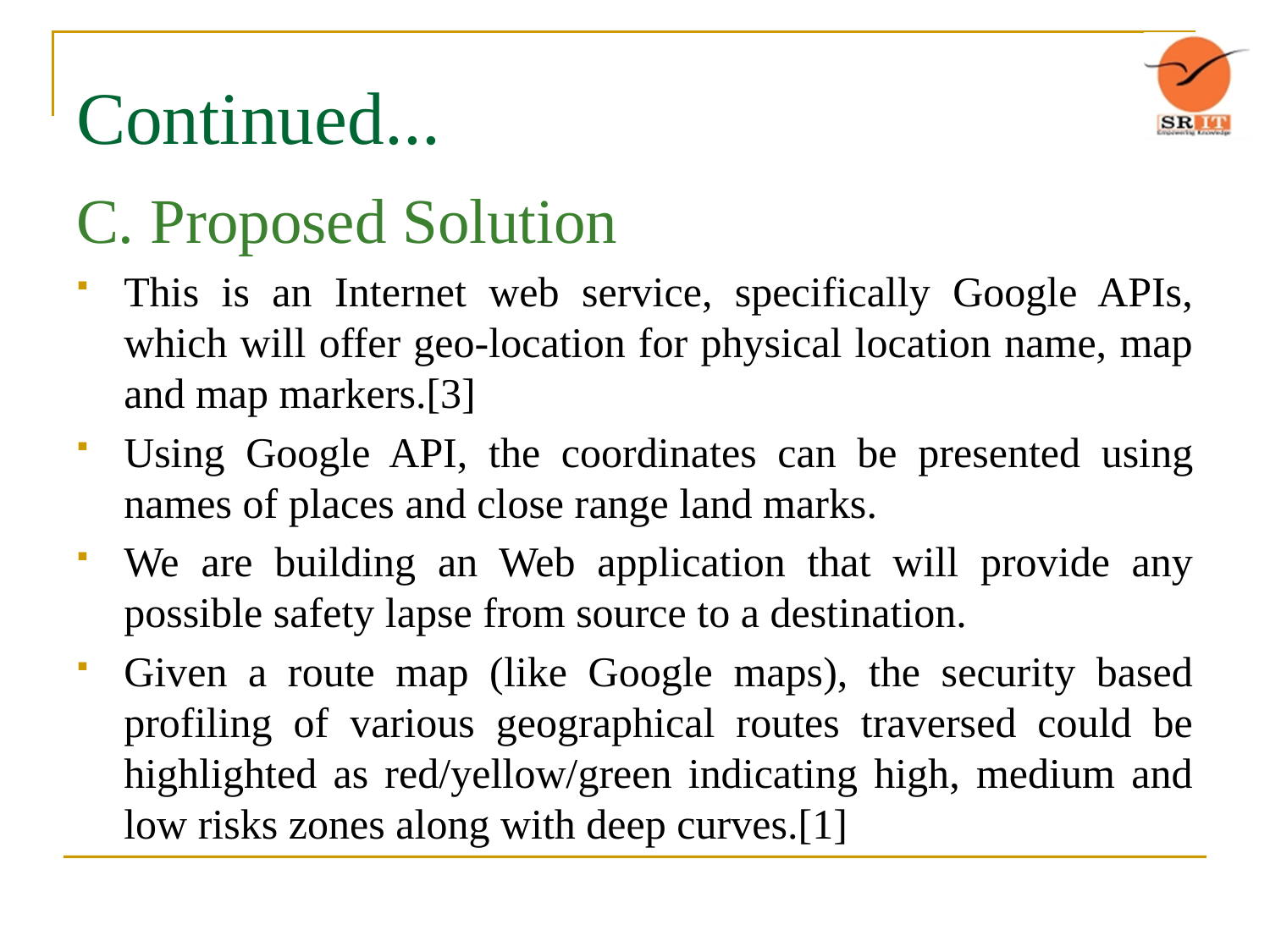

# Continued...
C. Proposed Solution
This is an Internet web service, specifically Google APIs, which will offer geo-location for physical location name, map and map markers.[3]
Using Google API, the coordinates can be presented using names of places and close range land marks.
We are building an Web application that will provide any possible safety lapse from source to a destination.
Given a route map (like Google maps), the security based profiling of various geographical routes traversed could be highlighted as red/yellow/green indicating high, medium and low risks zones along with deep curves.[1]